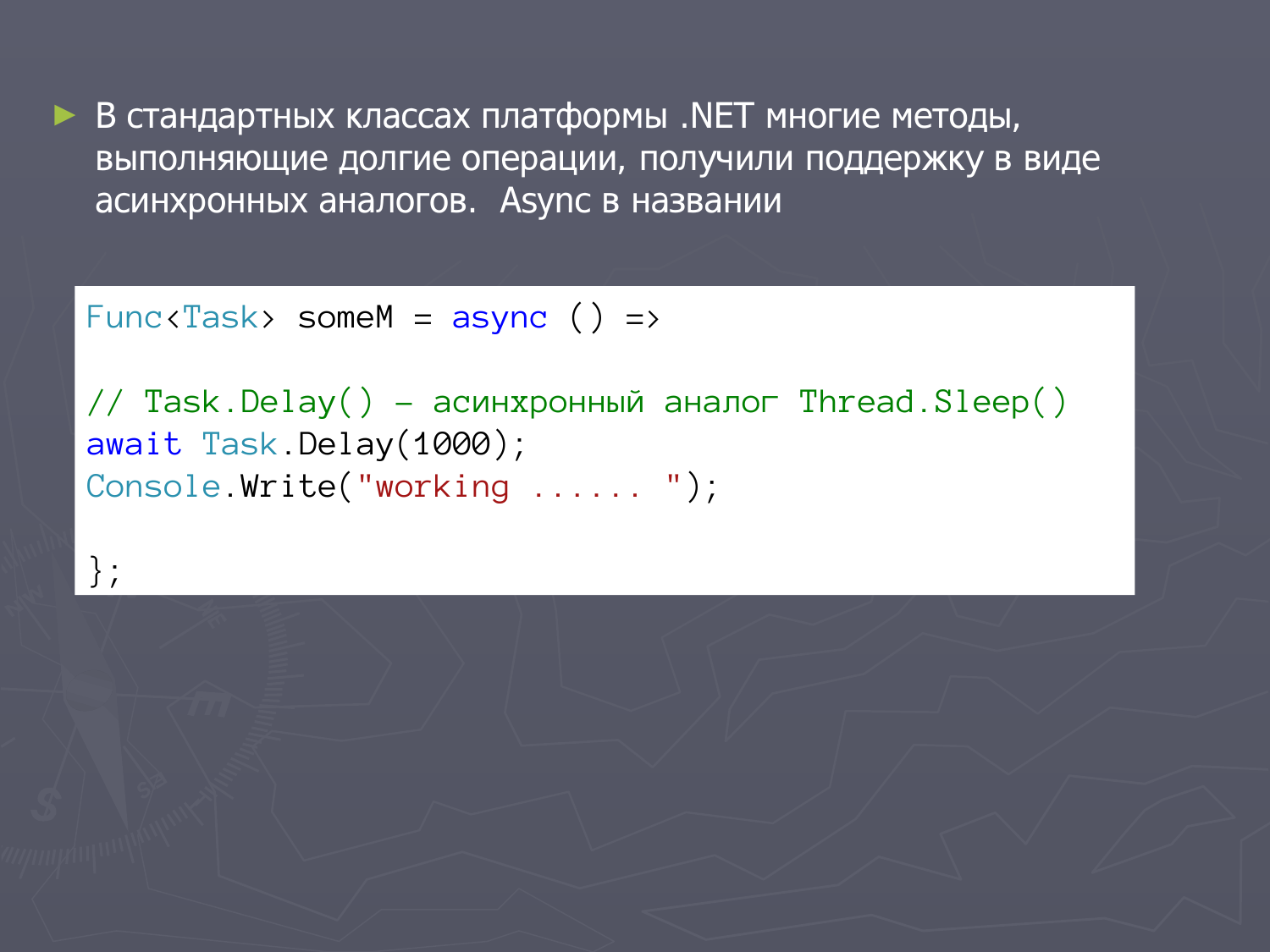

В стандартных классах платформы .NET многие методы, выполняющие долгие операции, получили поддержку в виде асинхронных аналогов.  Async в названии
Func<Task> someM = async () =>

// Task.Delay() - асинхронный аналог Thread.Sleep()
await Task.Delay(1000);
Console.Write("working ...... ");

};